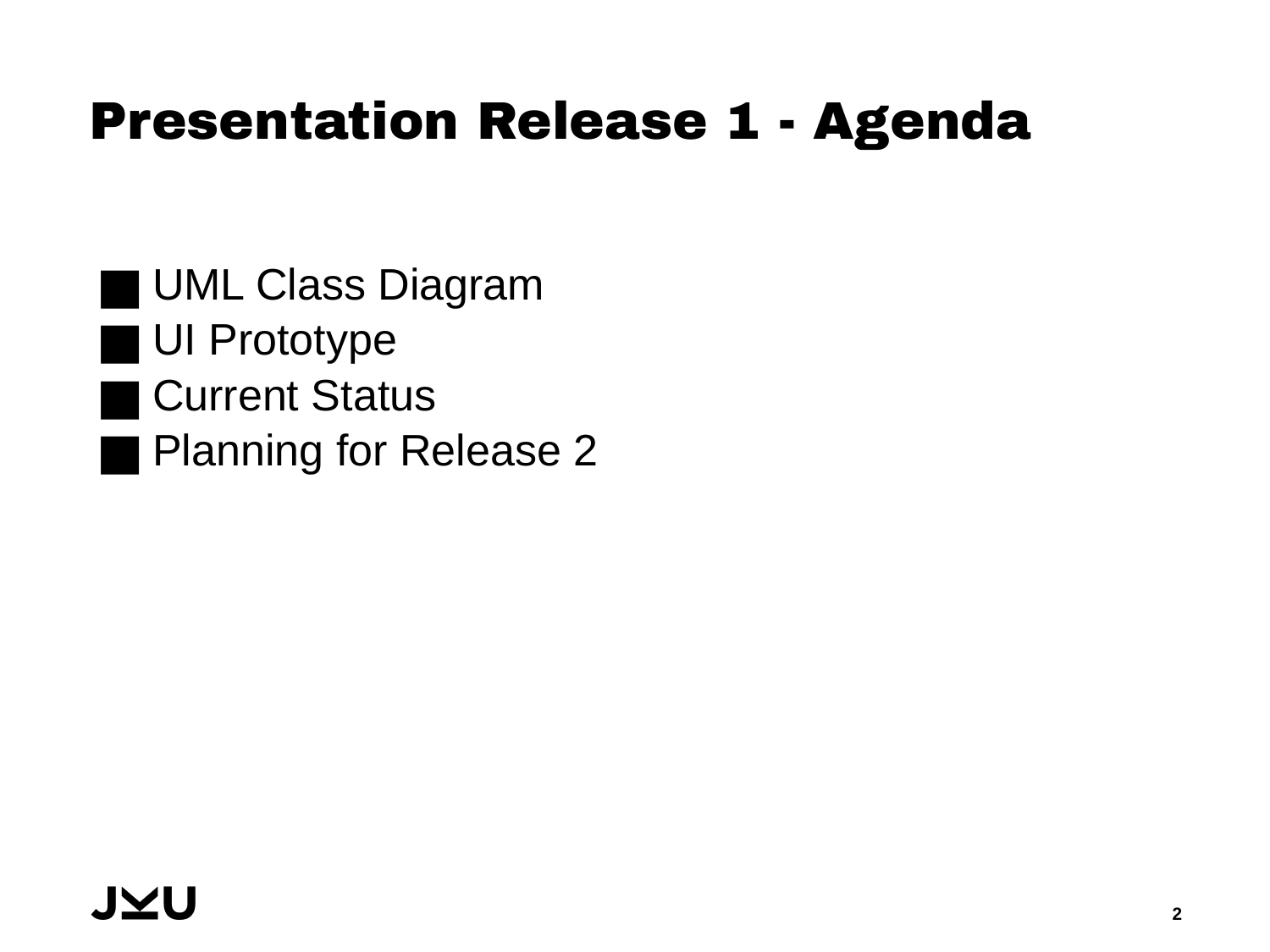

# Presentation Release 1 - Agenda
UML Class Diagram
UI Prototype
Current Status
Planning for Release 2

2